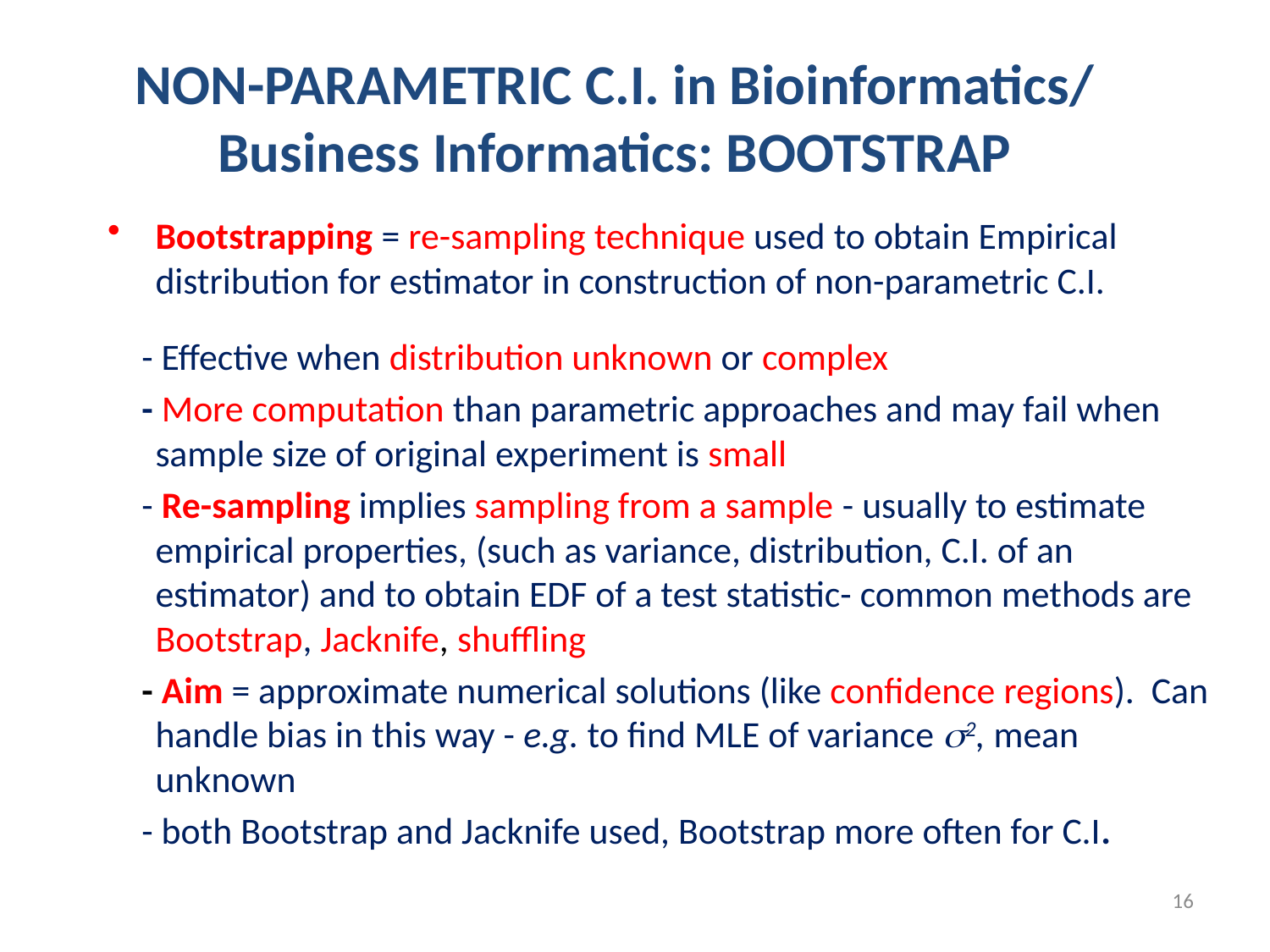

NON-PARAMETRIC C.I. in Bioinformatics/ Business Informatics: BOOTSTRAP
Bootstrapping = re-sampling technique used to obtain Empirical distribution for estimator in construction of non-parametric C.I.

    - Effective when distribution unknown or complex
    - More computation than parametric approaches and may fail when sample size of original experiment is small
    - Re-sampling implies sampling from a sample - usually to estimate empirical properties, (such as variance, distribution, C.I. of an estimator) and to obtain EDF of a test statistic- common methods are Bootstrap, Jacknife, shuffling
    - Aim = approximate numerical solutions (like confidence regions).  Can handle bias in this way - e.g. to find MLE of variance σ2, mean unknown
    - both Bootstrap and Jacknife used, Bootstrap more often for C.I.
16